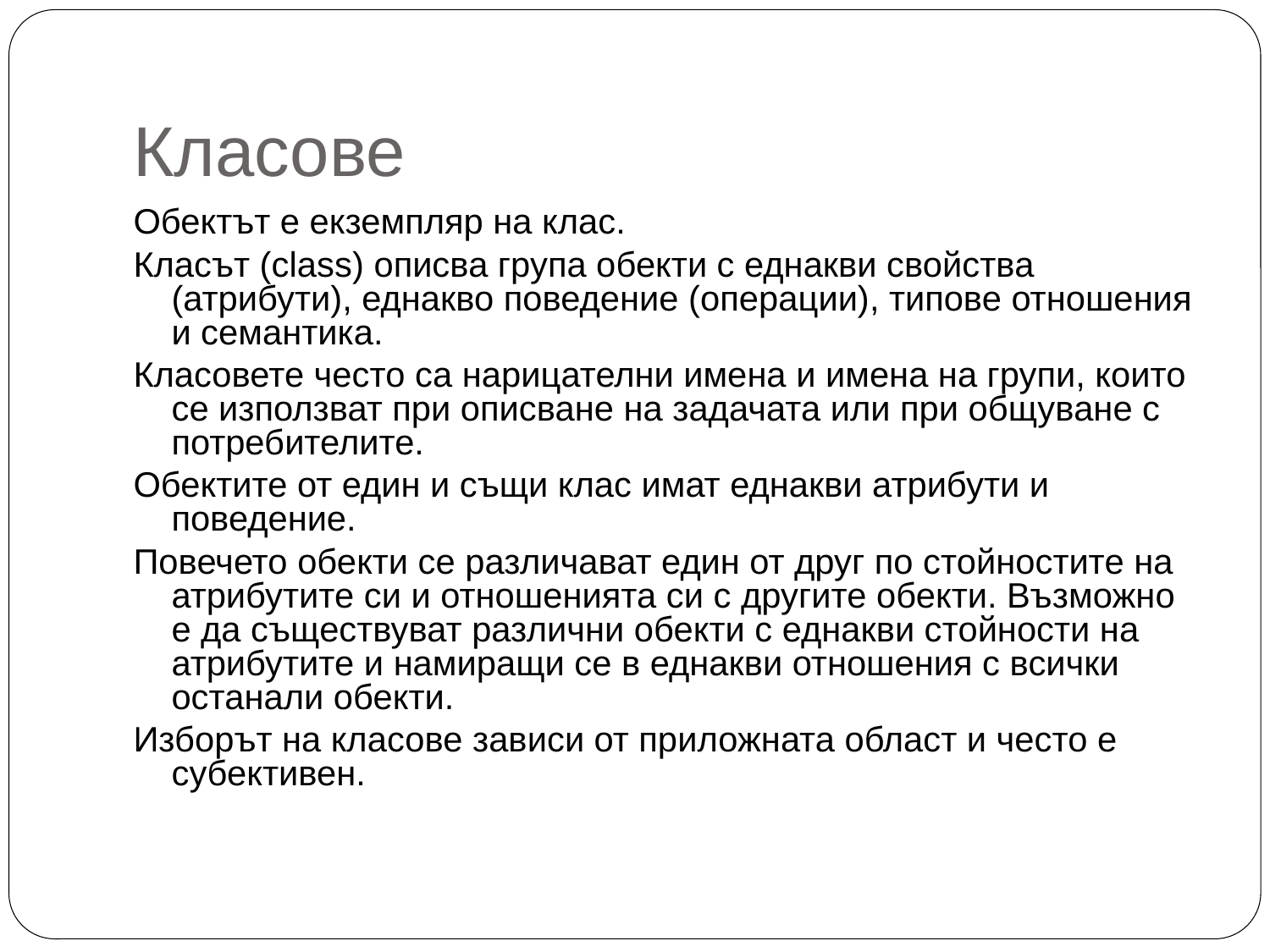

# Класове
Обектът е екземпляр на клас.
Класът (class) описва група обекти с еднакви свойства (атрибути), еднакво поведение (операции), типове отношения и семантика.
Класовете често са нарицателни имена и имена на групи, които се използват при описване на задачата или при общуване с потребителите.
Обектите от един и същи клас имат еднакви атрибути и поведение.
Повечето обекти се различават един от друг по стойностите на атрибутите си и отношенията си с другите обекти. Възможно е да съществуват различни обекти с еднакви стойности на атрибутите и намиращи се в еднакви отношения с всички останали обекти.
Изборът на класове зависи от приложната област и често е субективен.